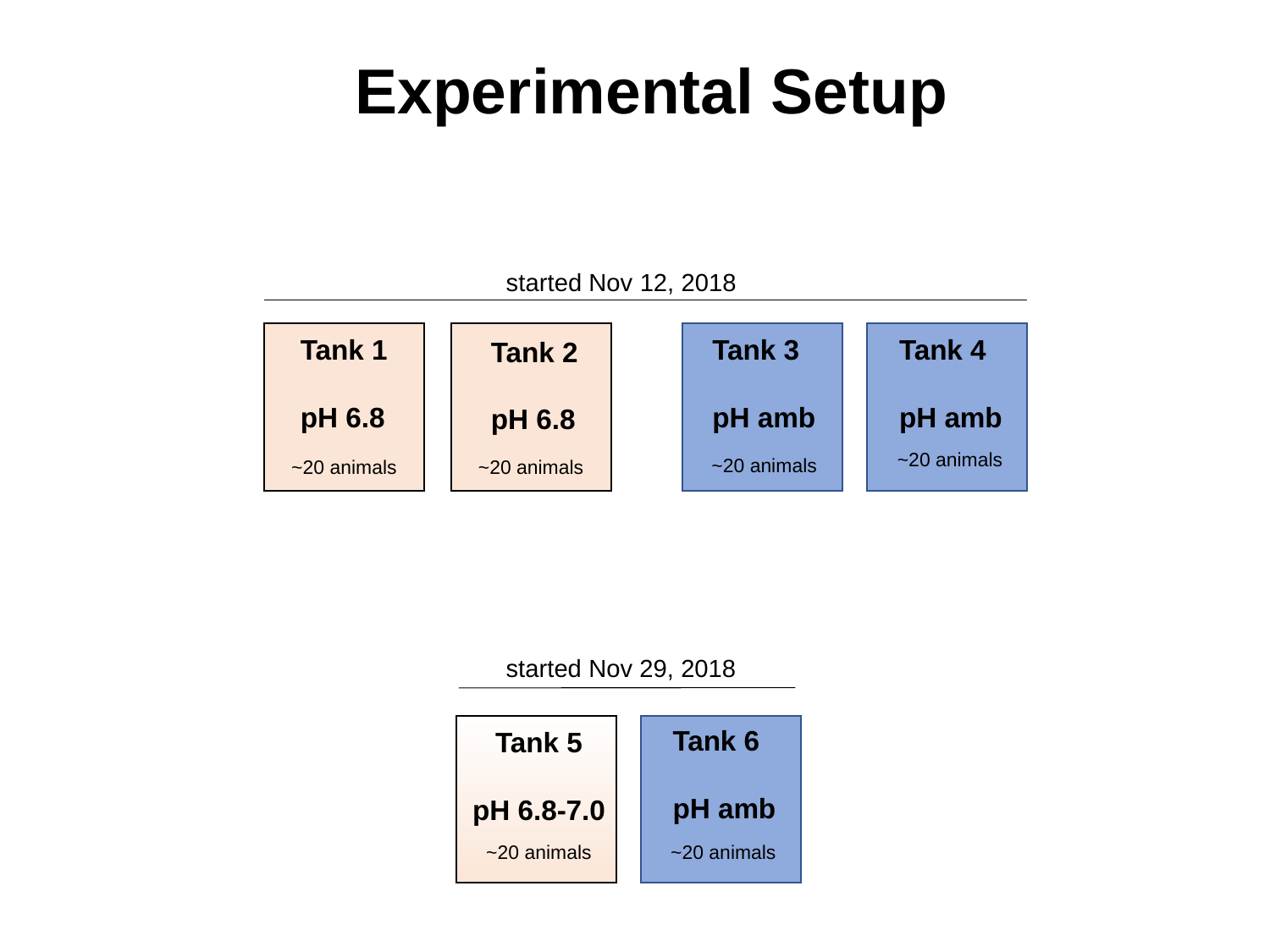

Experimental Setup
started Nov 12, 2018

Tank 3

pH amb
Tank 4

pH amb
Tank 1

pH 6.8
Tank 2

pH 6.8
~20 animals
~20 animals
~20 animals
~20 animals
started Nov 29, 2018

Tank 6

pH amb
Tank 5

pH 6.8-7.0
~20 animals
~20 animals